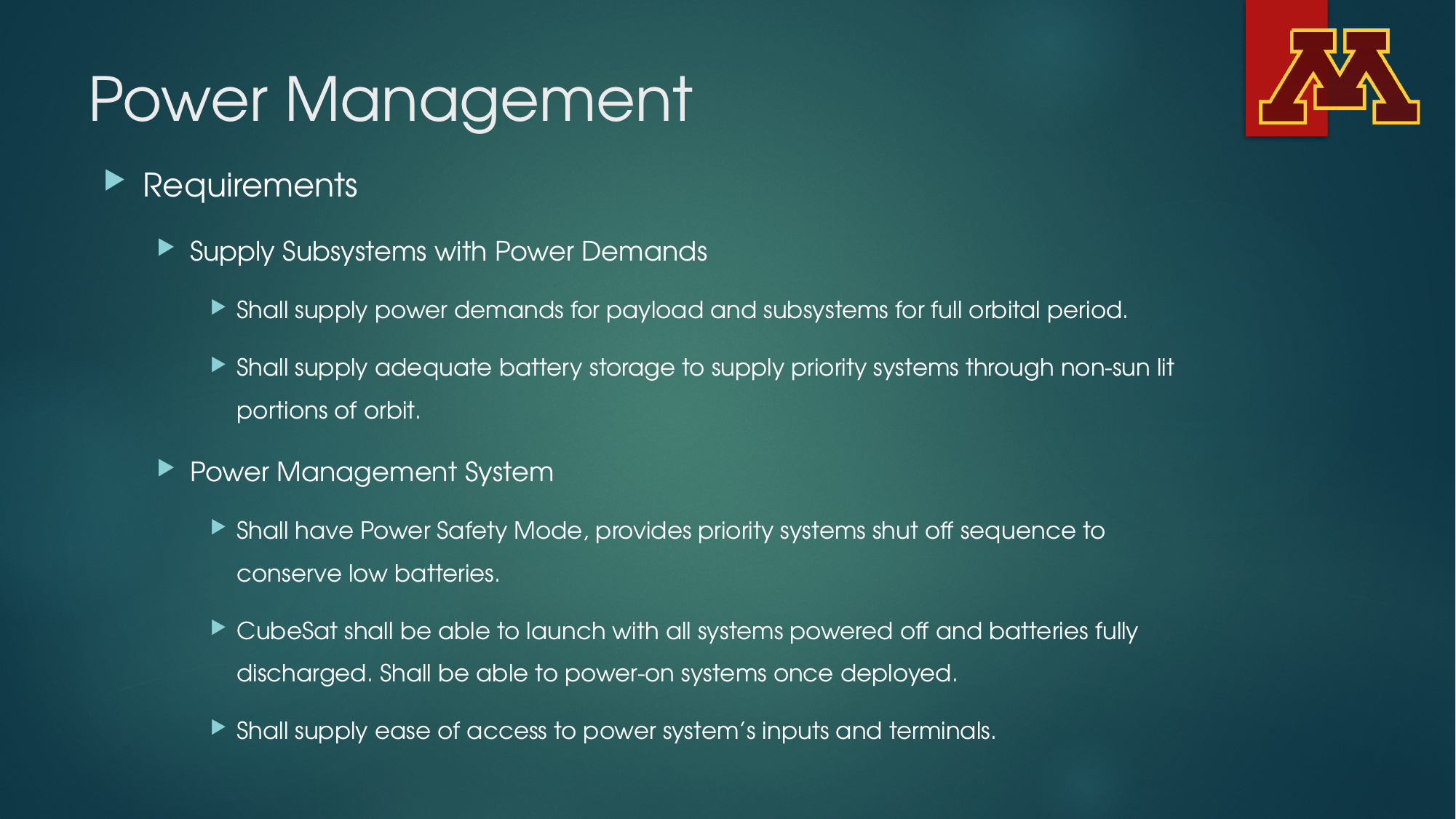

# Power Management
Requirements
Supply Subsystems with Power Demands
Shall supply power demands for payload and subsystems for full orbital period.
Shall supply adequate battery storage to supply priority systems through non-sun lit portions of orbit.
Power Management System
Shall have Power Safety Mode, provides priority systems shut off sequence to conserve low batteries.
CubeSat shall be able to launch with all systems powered off and batteries fully discharged. Shall be able to power-on systems once deployed.
Shall supply ease of access to power system’s inputs and terminals.